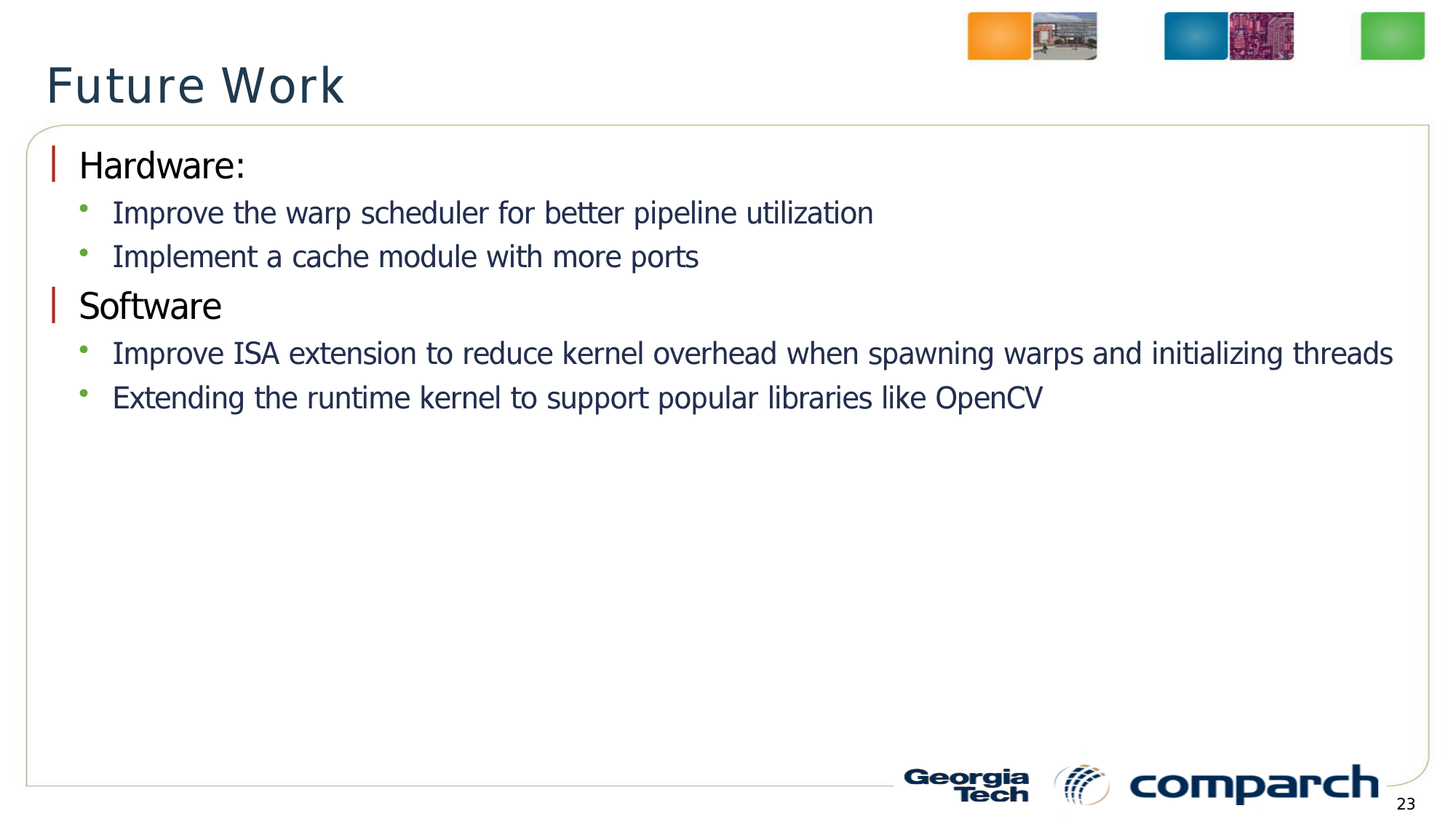

# Future Work
Hardware:
Improve the warp scheduler for better pipeline utilization
Implement a cache module with more ports
Software
Improve ISA extension to reduce kernel overhead when spawning warps and initializing threads
Extending the runtime kernel to support popular libraries like OpenCV

23